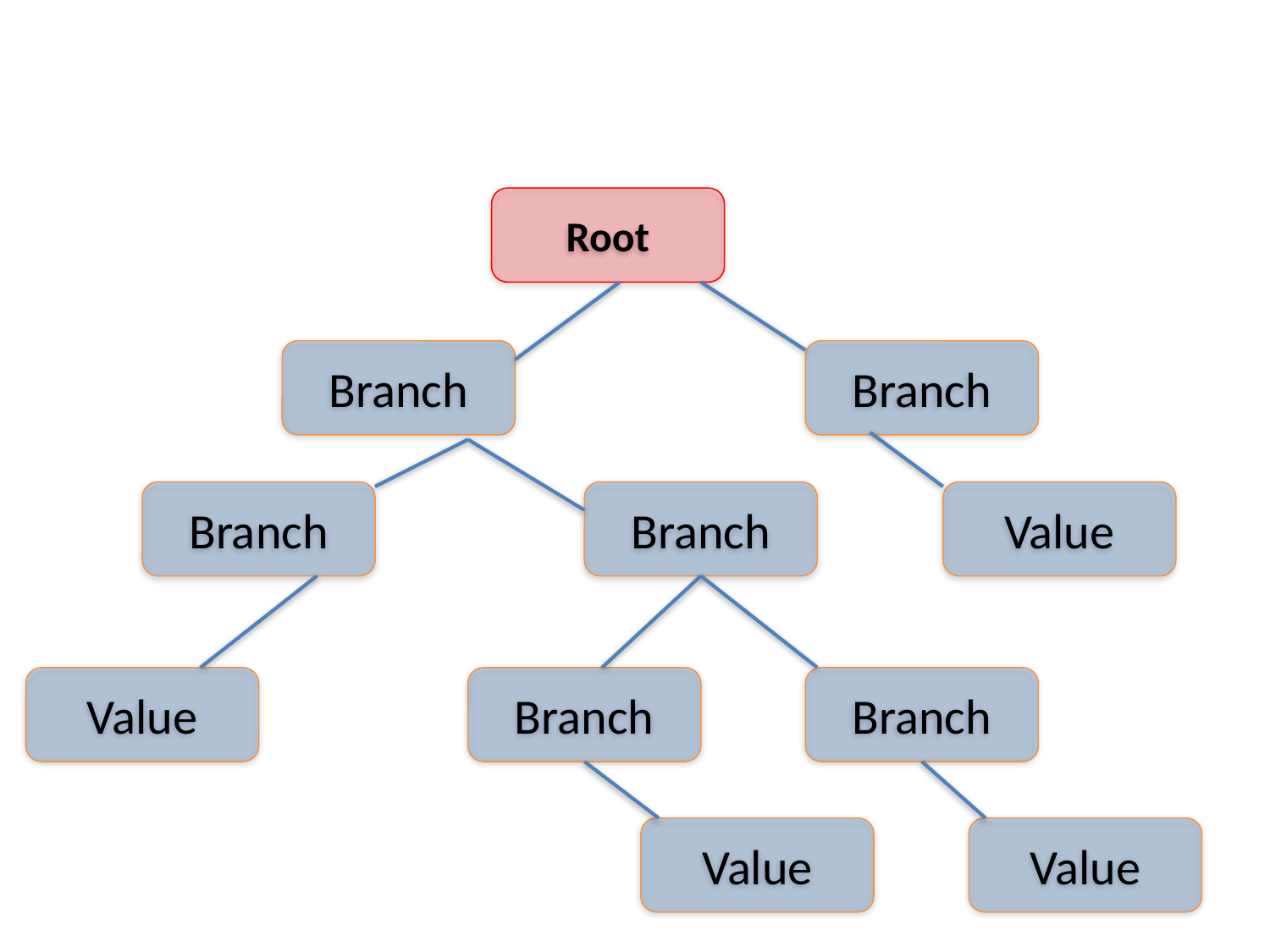

Root
Branch
Branch
Branch
Branch
Value
Value
Branch
Branch
Value
Value